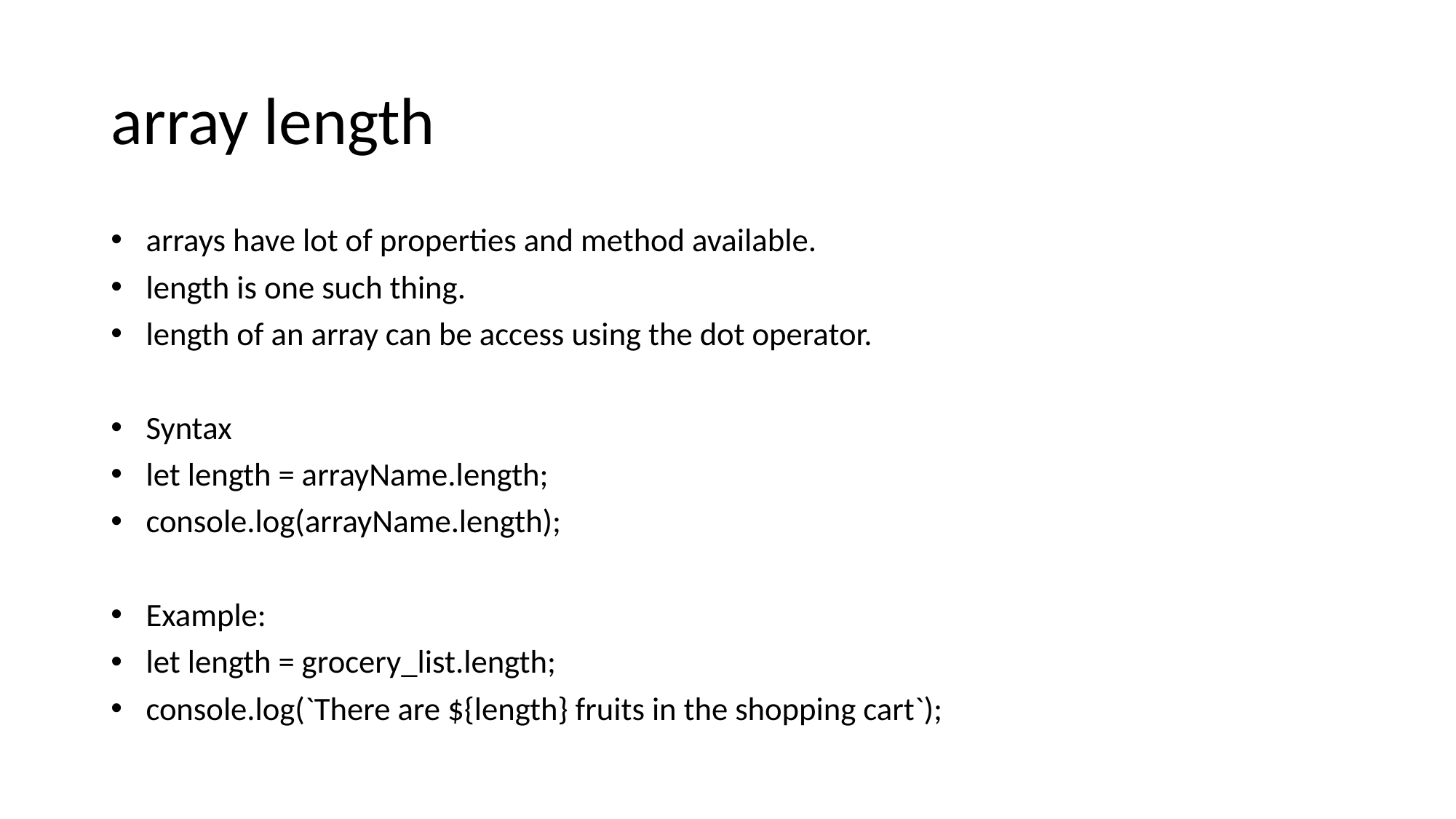

# array length
arrays have lot of properties and method available.
length is one such thing.
length of an array can be access using the dot operator.

Syntax
let length = arrayName.length;
console.log(arrayName.length);

Example:
let length = grocery_list.length;
console.log(`There are ${length} fruits in the shopping cart`);